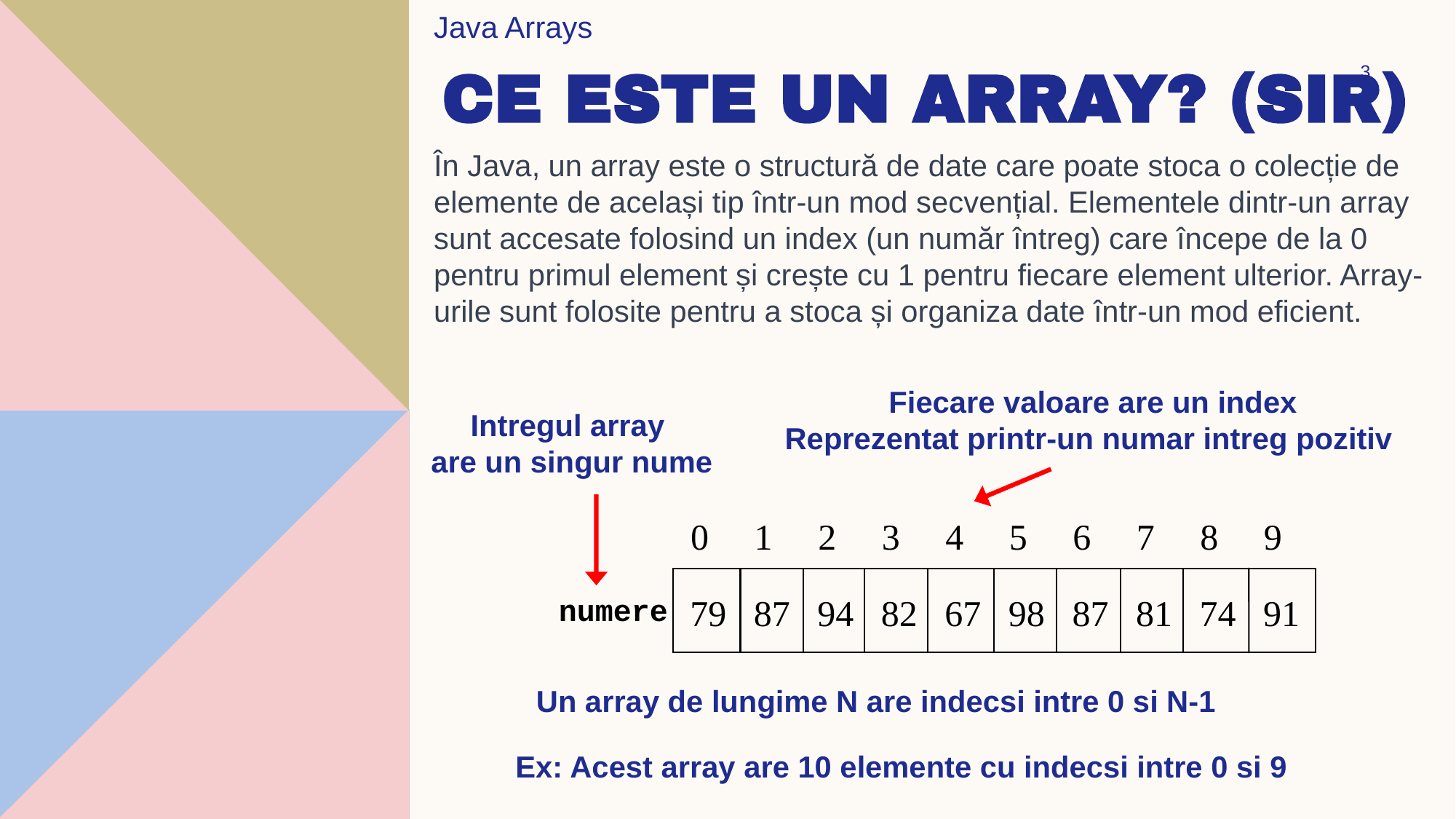

Java Arrays
# Ce este un array? (Sir)
3
În Java, un array este o structură de date care poate stoca o colecție de elemente de același tip într-un mod secvențial. Elementele dintr-un array sunt accesate folosind un index (un număr întreg) care începe de la 0 pentru primul element și crește cu 1 pentru fiecare element ulterior. Array-urile sunt folosite pentru a stoca și organiza date într-un mod eficient.
Fiecare valoare are un index
Reprezentat printr-un numar intreg pozitiv

Intregul array
are un singur nume

numere
0     1     2     3     4     5     6     7     8     9

79   87   94   82   67   98   87   81   74   91
Un array de lungime N are indecsi intre 0 si N-1
Ex: Acest array are 10 elemente cu indecsi intre 0 si 9